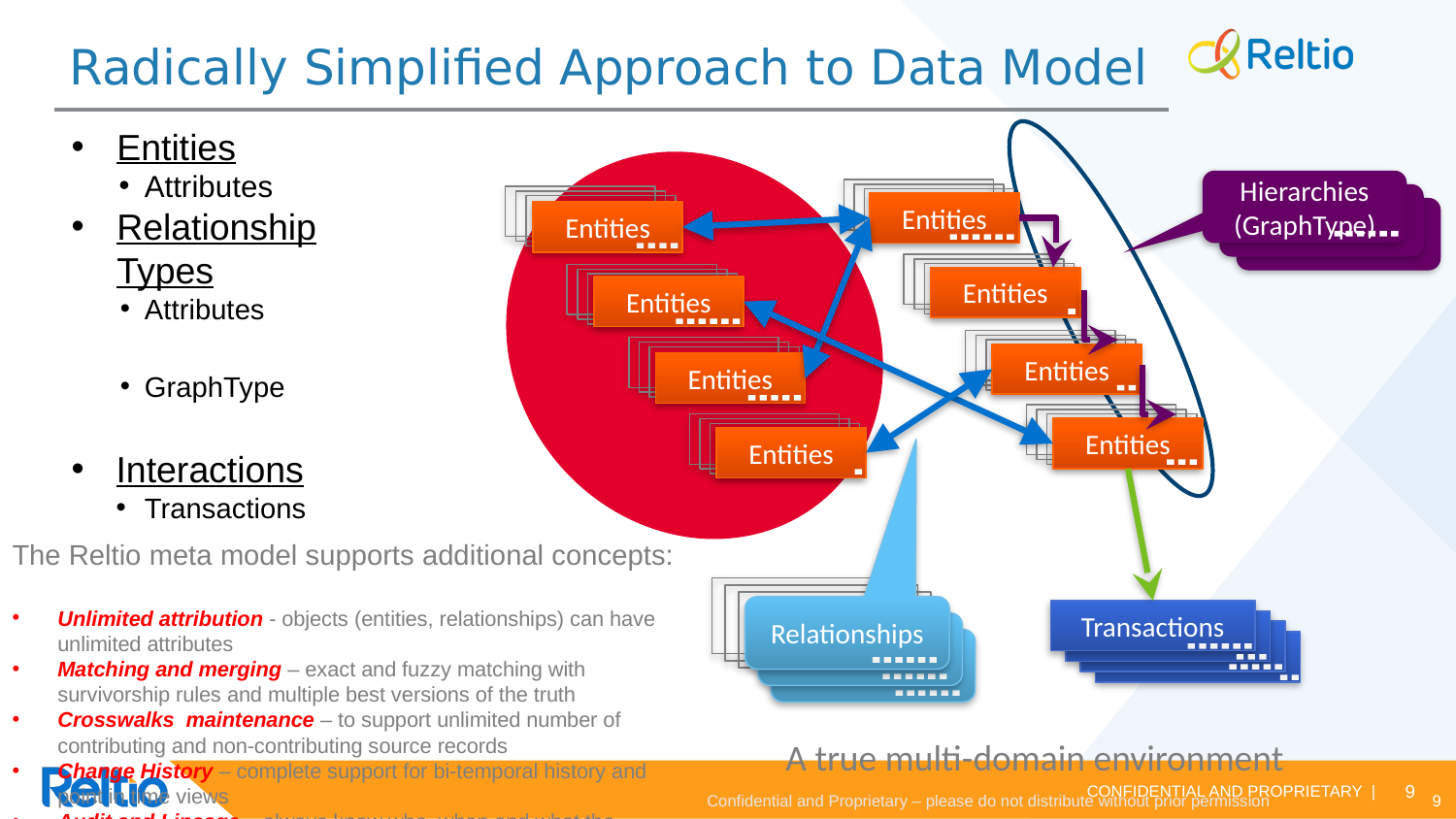

# Radically Simplified Approach to Data Model

Entities
Attributes
Relationship Types
Attributes

GraphType

Interactions
Transactions

Hierarchies
(GraphType)

Entities

Entities

Entities
Entities

Entities
Entities

Entities
Entities

The Reltio meta model supports additional concepts:

Unlimited attribution - objects (entities, relationships) can have unlimited attributes
Matching and merging – exact and fuzzy matching with survivorship rules and multiple best versions of the truth
Crosswalks  maintenance – to support unlimited number of contributing and non-contributing source records
Change History – complete support for bi-temporal history and point in time views
Audit and Lineage – always know who, when and what the change was at the attribute level

Relationships

Transactions
Transactions
Transactions
Transactions

A true multi-domain environment
Confidential and Proprietary – please do not distribute without prior permission
9